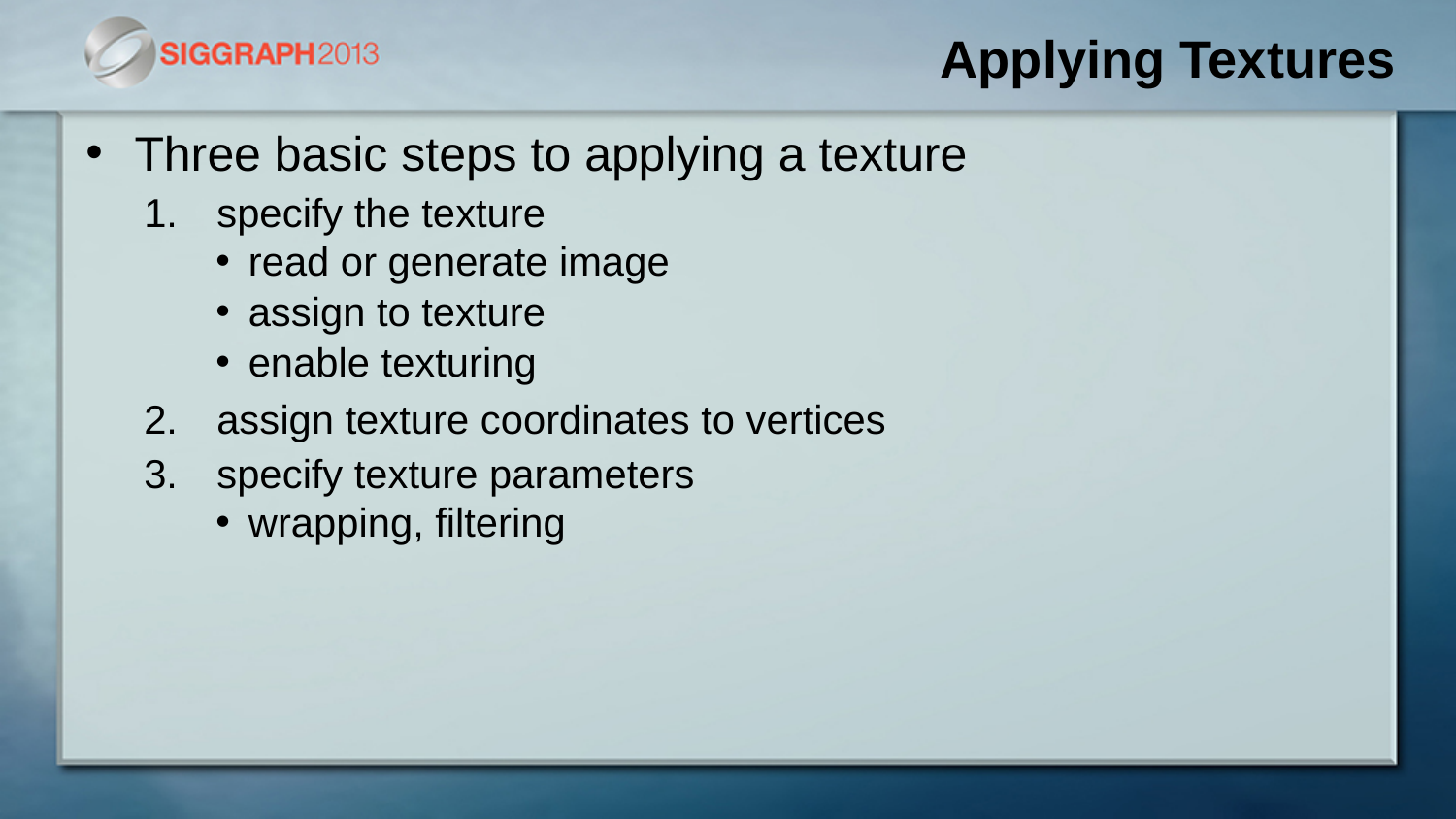

# Applying Textures
Three basic steps to applying a texture
specify the texture
read or generate image
assign to texture
enable texturing
assign texture coordinates to vertices
specify texture parameters
wrapping, filtering